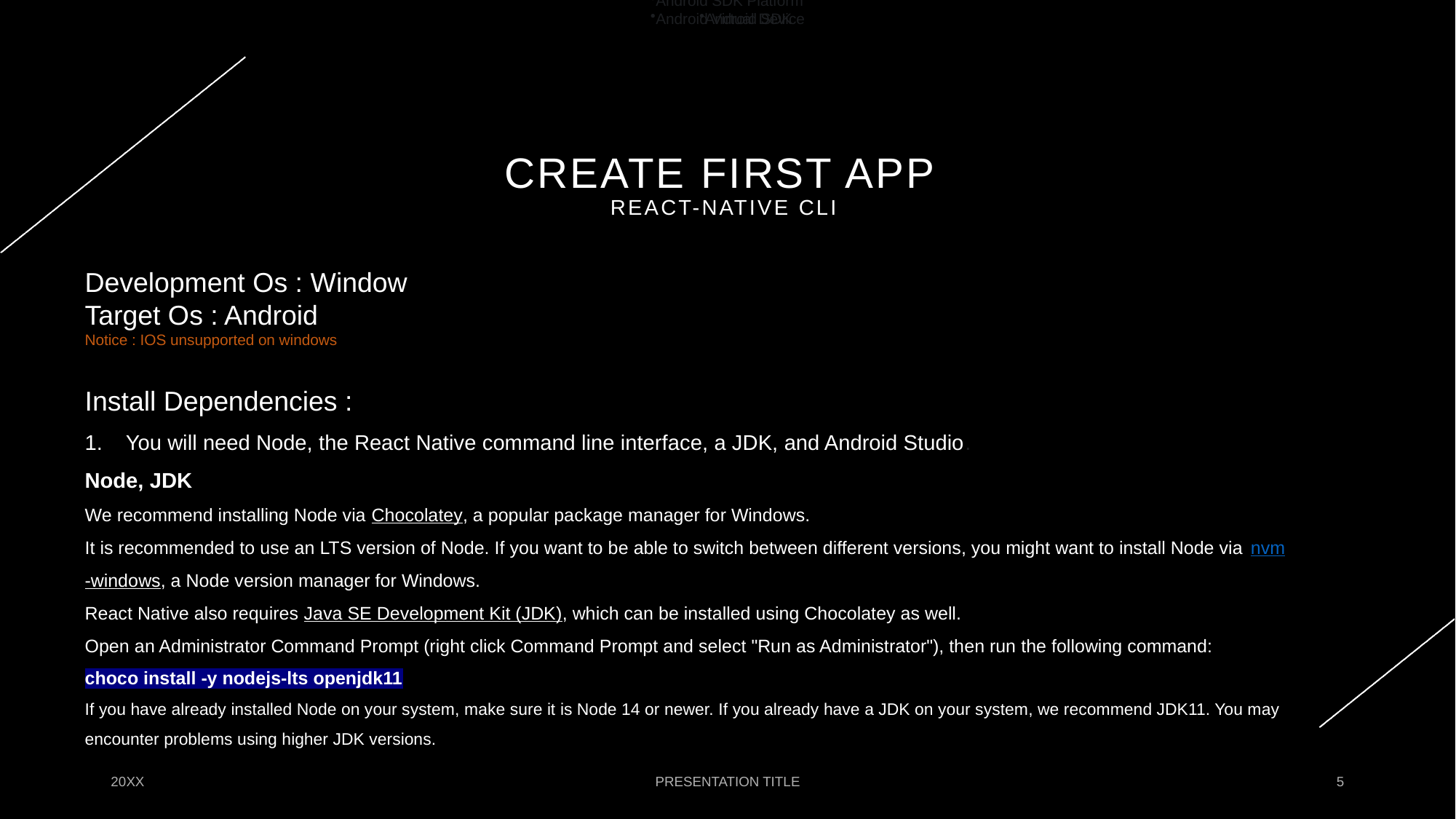

Android SDK
Android SDK Platform
Android Virtual Device

Android SDK

# Create first app react-native cli
Development Os : Window
Target Os : Android
Notice : IOS unsupported on windows

Install Dependencies :
You will need Node, the React Native command line interface, a JDK, and Android Studio.
Node, JDK
We recommend installing Node via Chocolatey, a popular package manager for Windows.
It is recommended to use an LTS version of Node. If you want to be able to switch between different versions, you might want to install Node via nvm-windows, a Node version manager for Windows.
React Native also requires Java SE Development Kit (JDK), which can be installed using Chocolatey as well.
Open an Administrator Command Prompt (right click Command Prompt and select "Run as Administrator"), then run the following command:
choco install -y nodejs-lts openjdk11
If you have already installed Node on your system, make sure it is Node 14 or newer. If you already have a JDK on your system, we recommend JDK11. You may encounter problems using higher JDK versions.

20XX
PRESENTATION TITLE
5